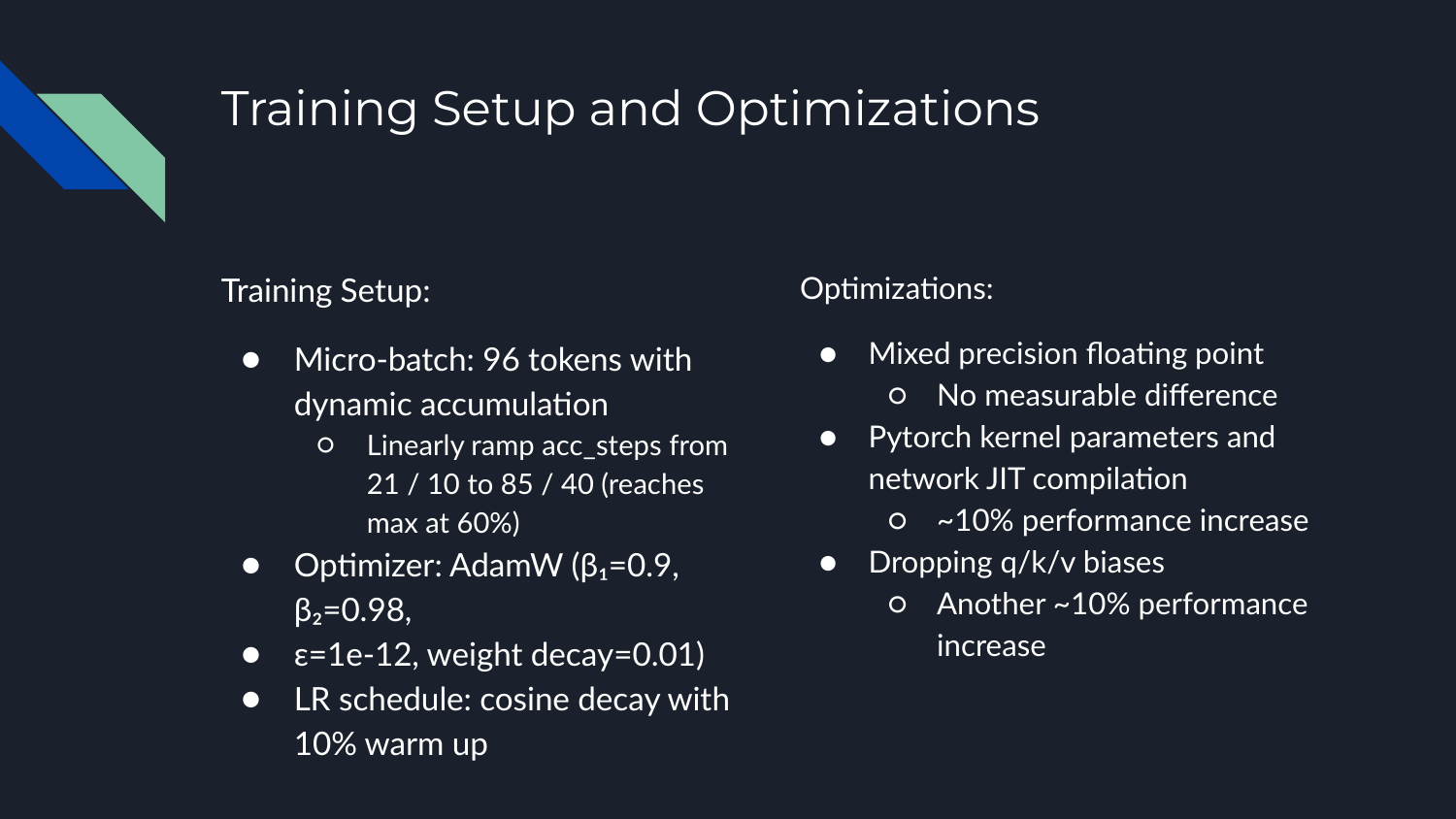

# Training Setup and Optimizations
Training Setup:
Micro-batch: 96 tokens with dynamic accumulation
Linearly ramp acc_steps from 21 / 10 to 85 / 40 (reaches max at 60%)
Optimizer: AdamW (β₁=0.9, β₂=0.98,
ε=1e-12, weight decay=0.01)
LR schedule: cosine decay with 10% warm up
Optimizations:
Mixed precision floating point
No measurable difference
Pytorch kernel parameters and network JIT compilation
~10% performance increase
Dropping q/k/v biases
Another ~10% performance increase